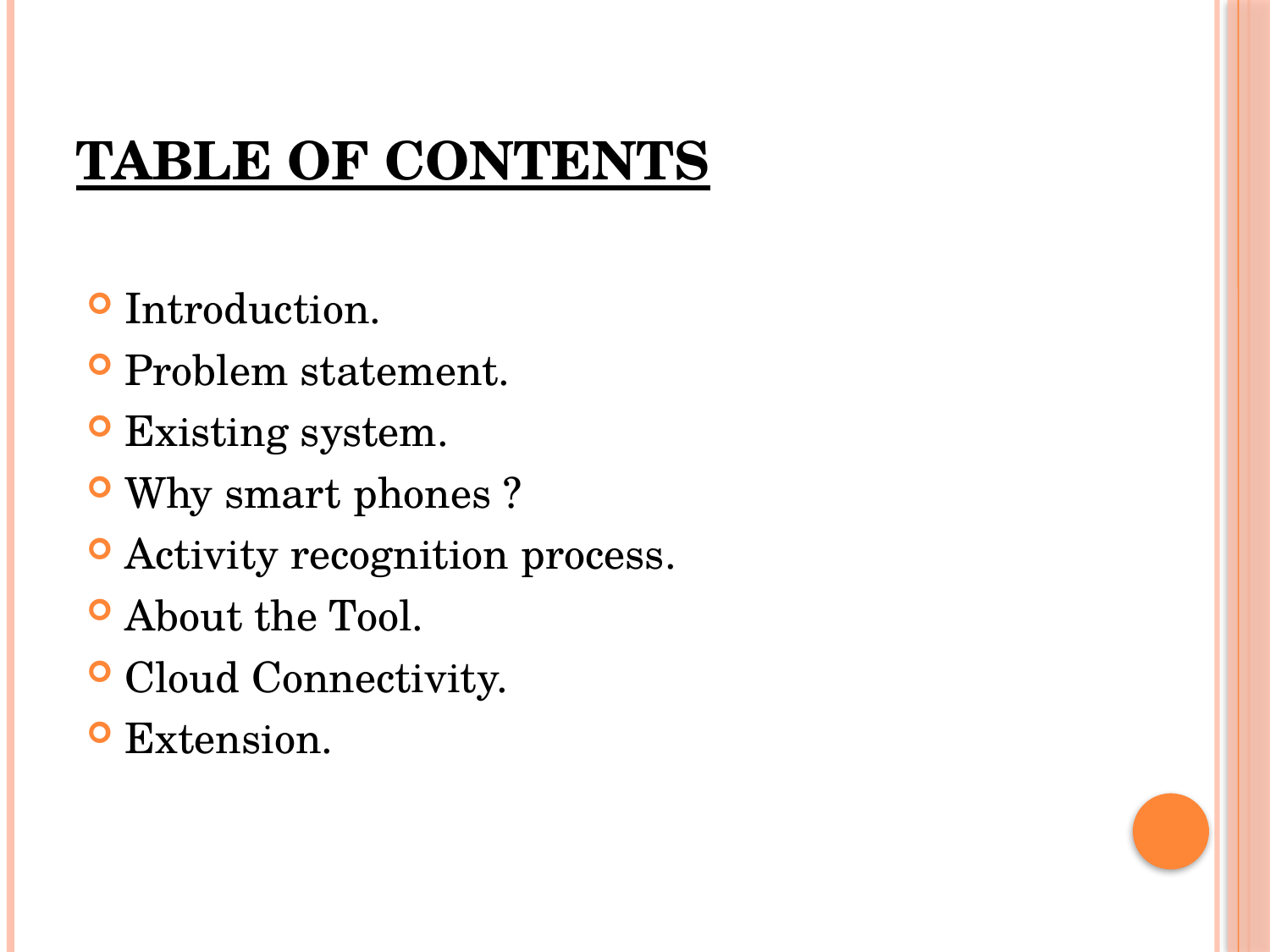

# TABLE OF CONTENTS
Introduction.
Problem statement.
Existing system.
Why smart phones ?
Activity recognition process.
About the Tool.
Cloud Connectivity.
Extension.